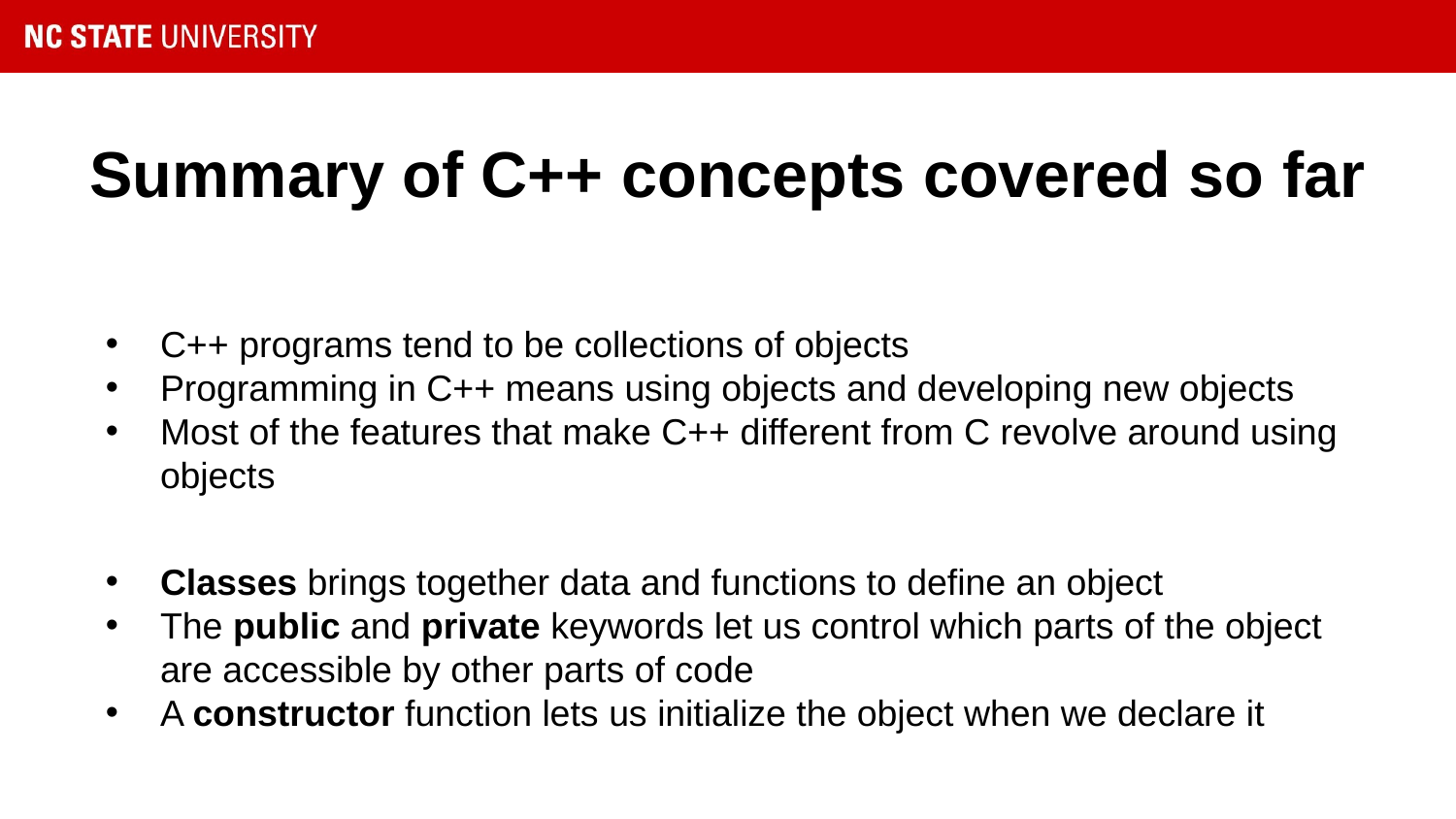

# Summary of C++ concepts covered so far
C++ programs tend to be collections of objects
Programming in C++ means using objects and developing new objects
Most of the features that make C++ different from C revolve around using objects

Classes brings together data and functions to define an object
The public and private keywords let us control which parts of the object are accessible by other parts of code
A constructor function lets us initialize the object when we declare it